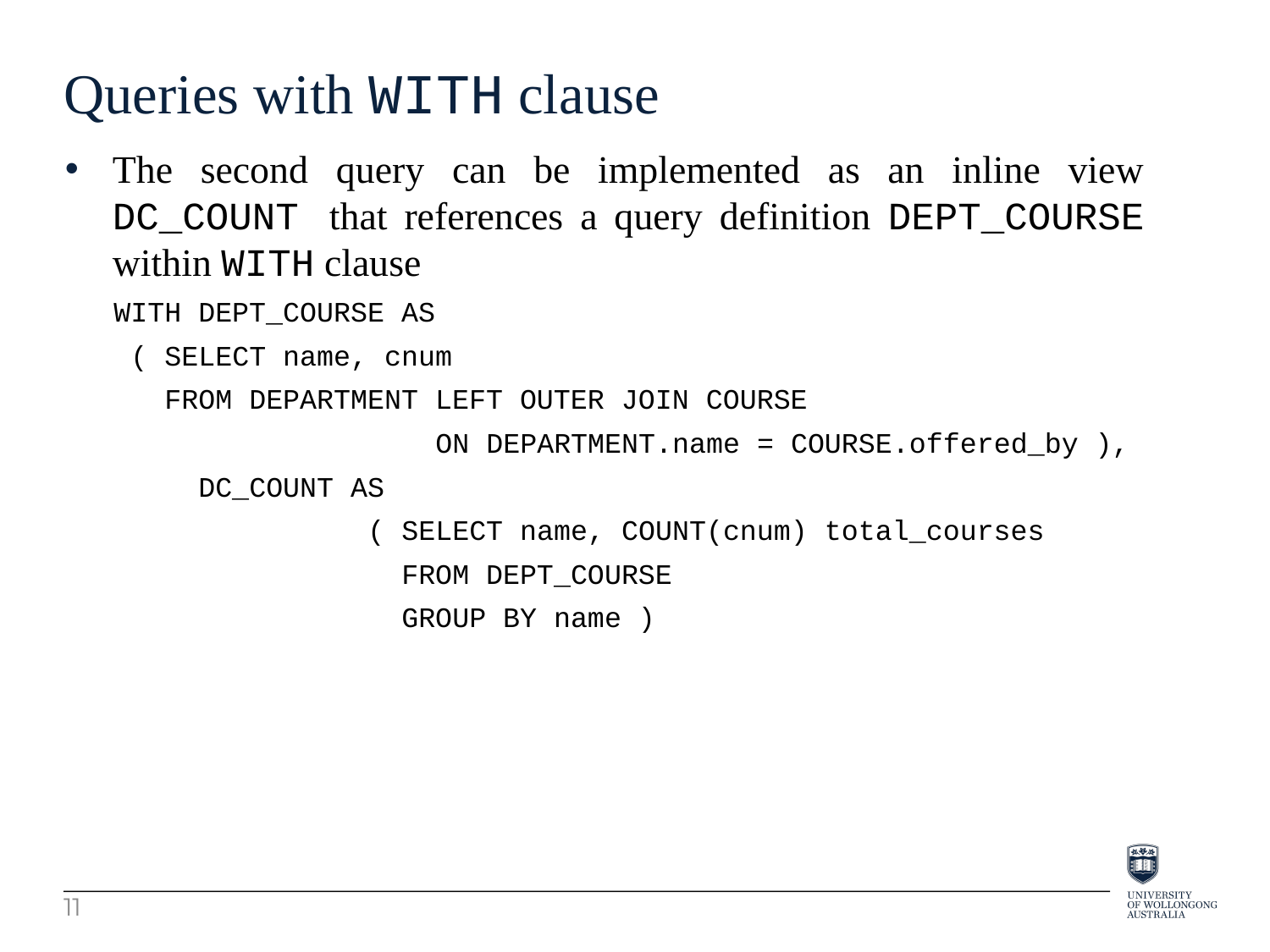

Queries with WITH clause
The second query can be implemented as an inline view DC_COUNT that references a query definition DEPT_COURSE within WITH clause
WITH DEPT_COURSE AS
 ( SELECT name, cnum
   FROM DEPARTMENT LEFT OUTER JOIN COURSE
                   ON DEPARTMENT.name = COURSE.offered_by ),
     DC_COUNT AS
               ( SELECT name, COUNT(cnum) total_courses
                 FROM DEPT_COURSE
                 GROUP BY name )
11